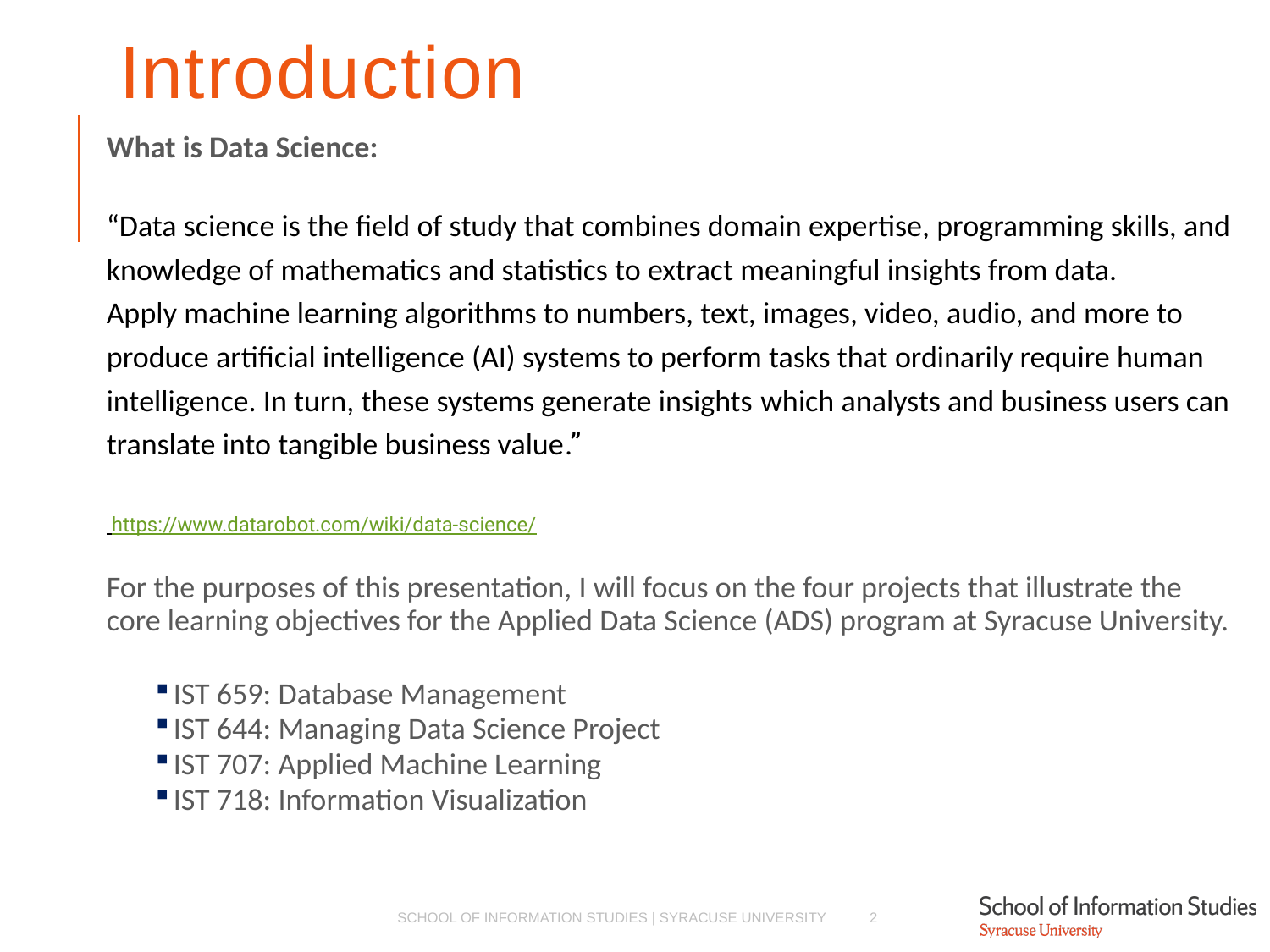

# Introduction
What is Data Science:

“Data science is the field of study that combines domain expertise, programming skills, and knowledge of mathematics and statistics to extract meaningful insights from data.  Apply machine learning algorithms to numbers, text, images, video, audio, and more to produce artificial intelligence (AI) systems to perform tasks that ordinarily require human intelligence. In turn, these systems generate insights which analysts and business users can translate into tangible business value.”

 https://www.datarobot.com/wiki/data-science/

For the purposes of this presentation, I will focus on the four projects that illustrate the core learning objectives for the Applied Data Science (ADS) program at Syracuse University.

IST 659: Database Management
IST 644: Managing Data Science Project
IST 707: Applied Machine Learning
IST 718: Information Visualization
School of Information Studies | Syracuse University
2